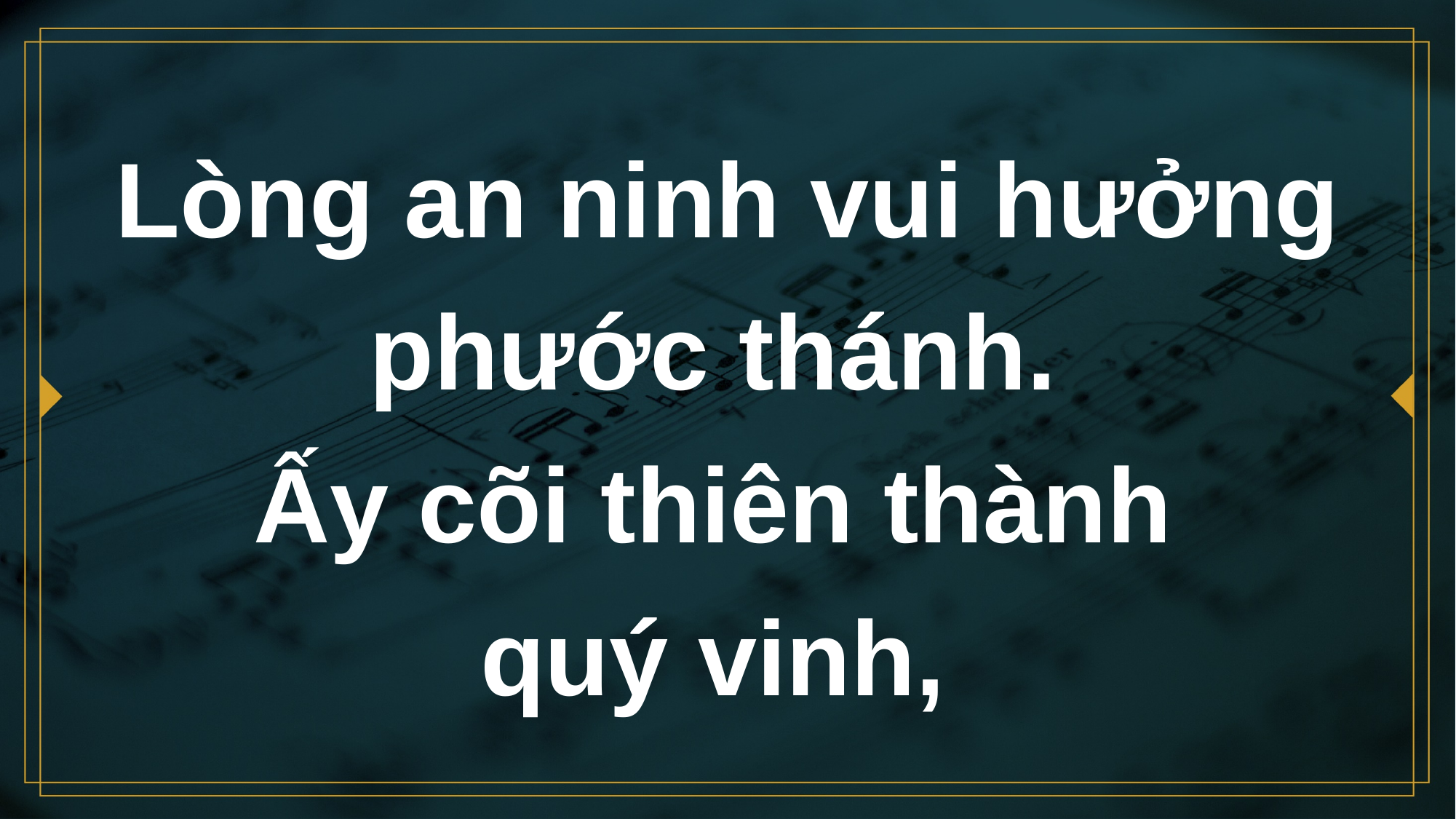

# Lòng an ninh vui hưởng phước thánh. Ấy cõi thiên thành quý vinh,